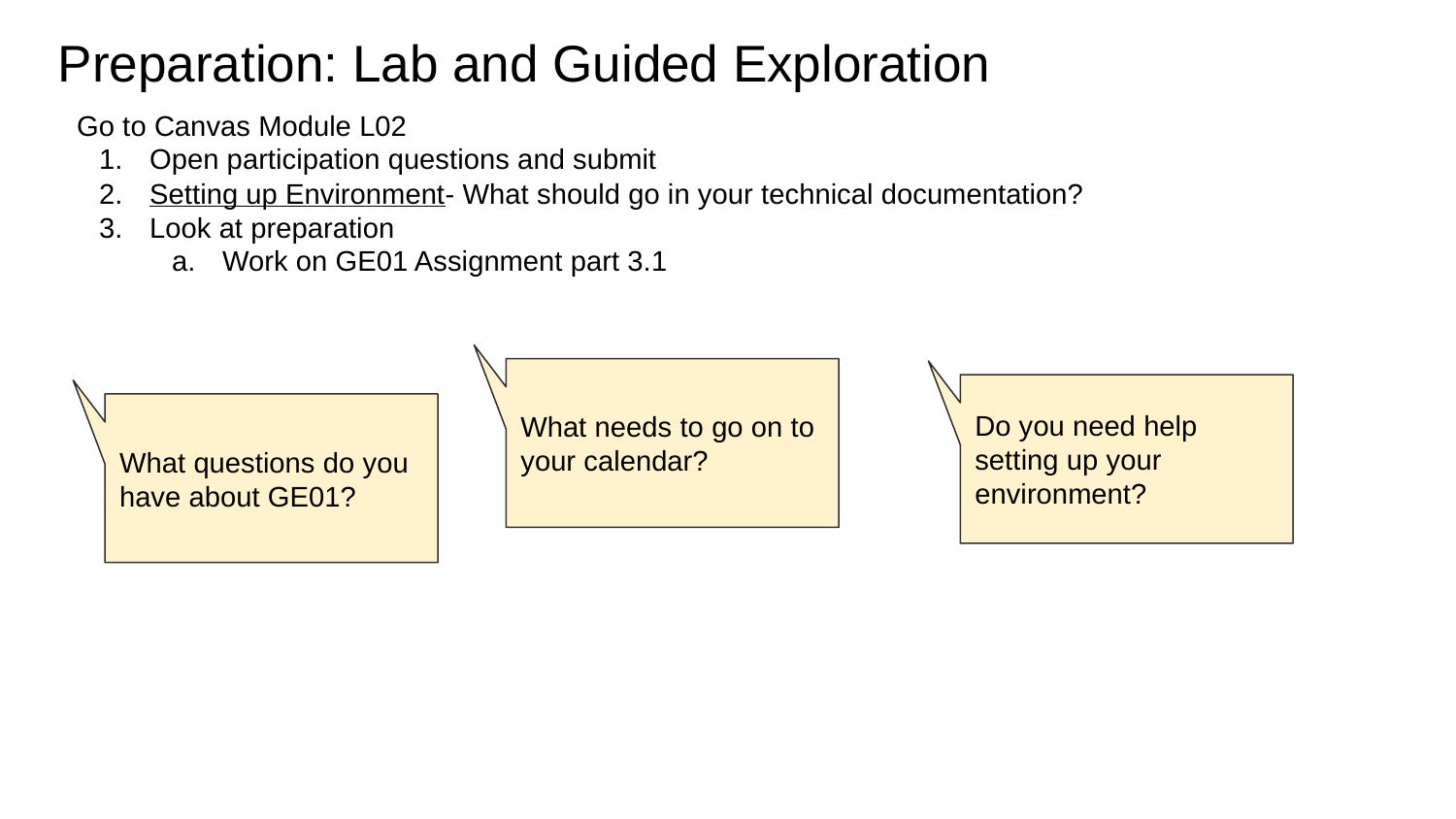

# Preparation: Lab and Guided Exploration
Go to Canvas Module L02
Open participation questions and submit
Setting up Environment- What should go in your technical documentation?
Look at preparation
Work on GE01 Assignment part 3.1

What needs to go on to your calendar?
Do you need help setting up your environment?
What questions do you have about GE01?